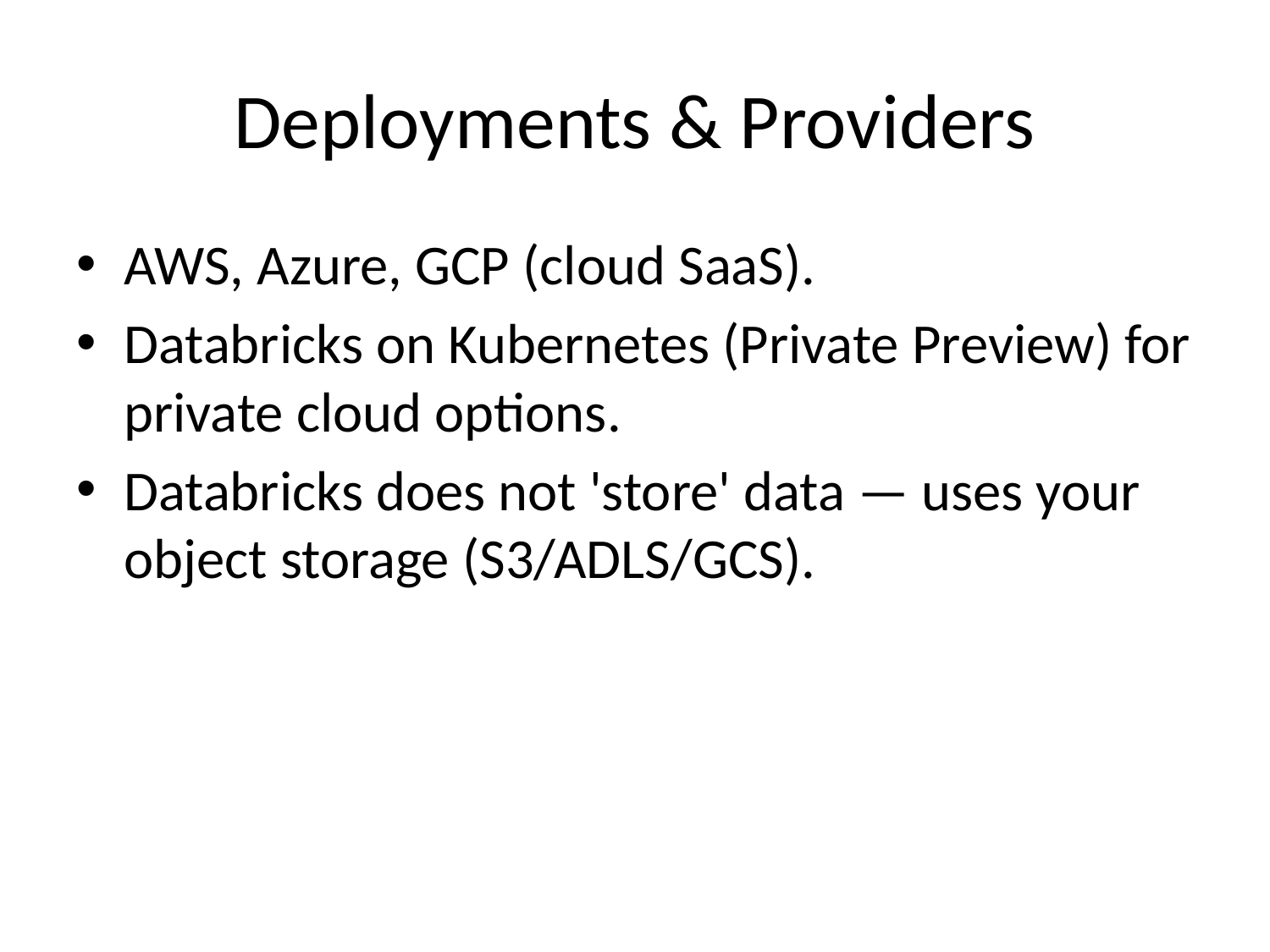

# Deployments & Providers
AWS, Azure, GCP (cloud SaaS).
Databricks on Kubernetes (Private Preview) for private cloud options.
Databricks does not 'store' data — uses your object storage (S3/ADLS/GCS).